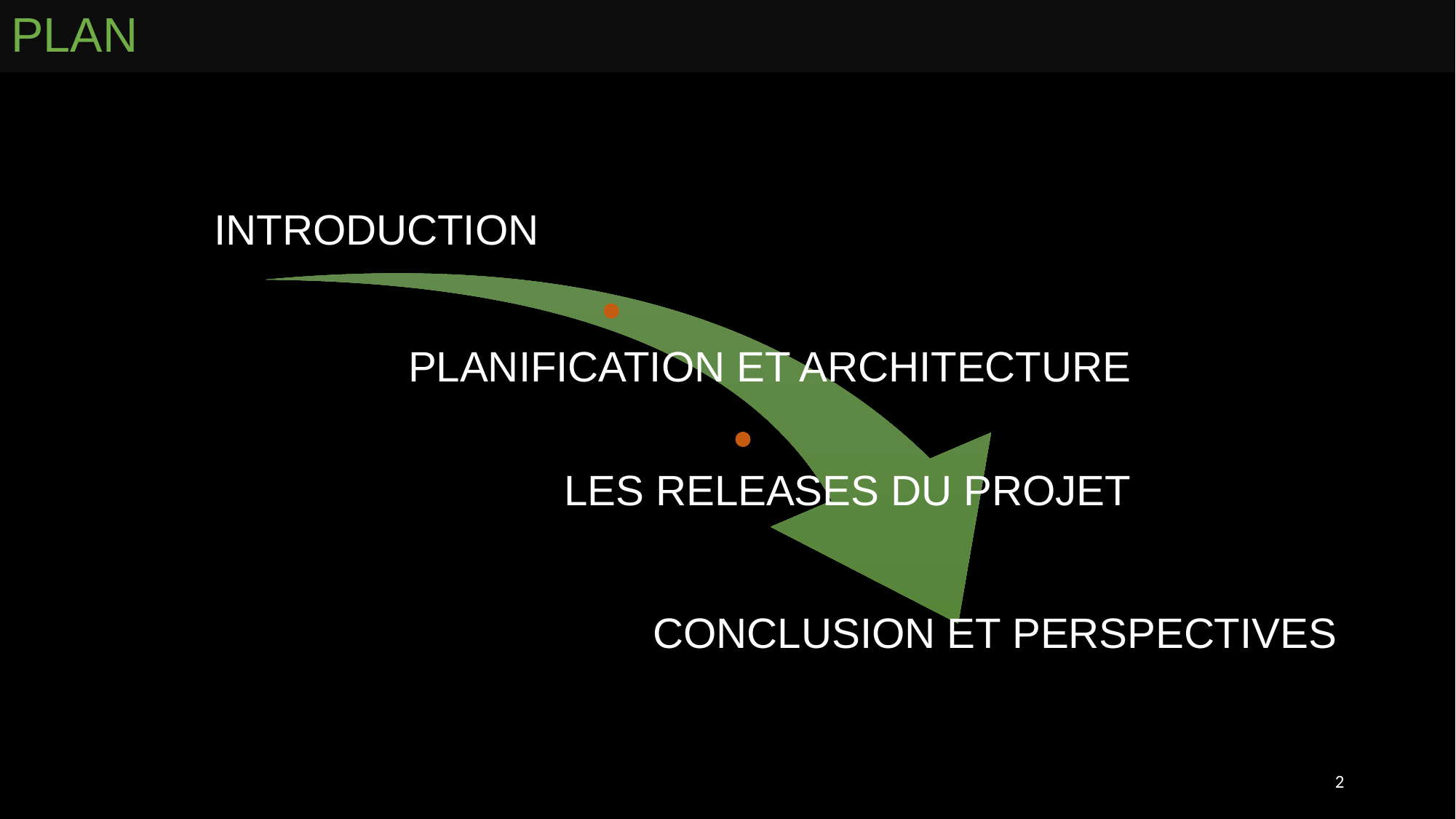

# PLAN
INTRODUCTION
PLANIFICATION ET ARCHITECTURE
LES RELEASES DU PROJET
CONCLUSION ET PERSPECTIVES
2